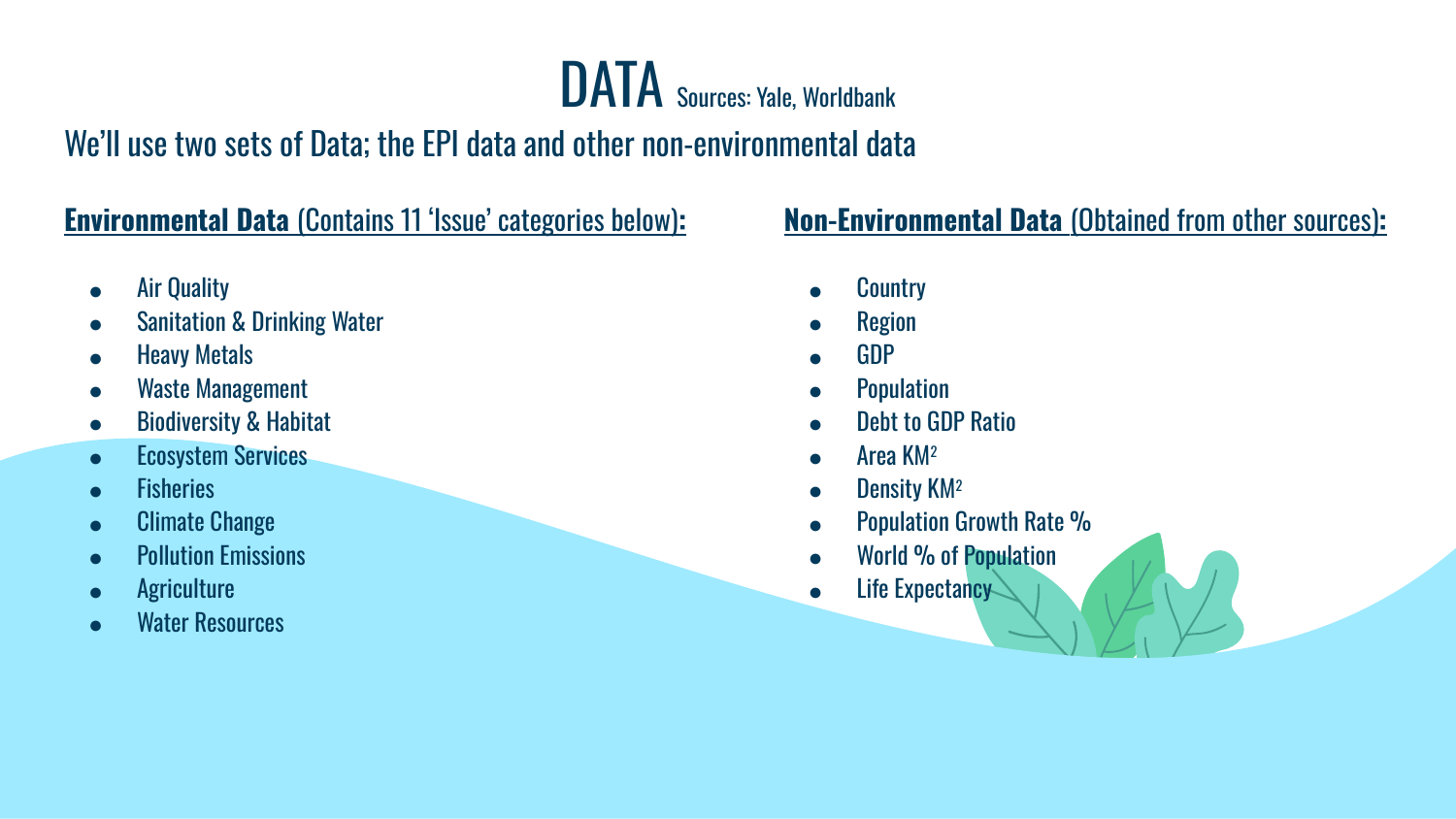

# DATA Sources: Yale, Worldbank
We’ll use two sets of Data; the EPI data and other non-environmental data
Environmental Data (Contains 11 ‘Issue’ categories below):
Air Quality
Sanitation & Drinking Water
Heavy Metals
Waste Management
Biodiversity & Habitat
Ecosystem Services
Fisheries
Climate Change
Pollution Emissions
Agriculture
Water Resources
Non-Environmental Data (Obtained from other sources):
Country
Region
GDP
Population
Debt to GDP Ratio
Area KM2
Density KM2
Population Growth Rate %
World % of Population
Life Expectancy